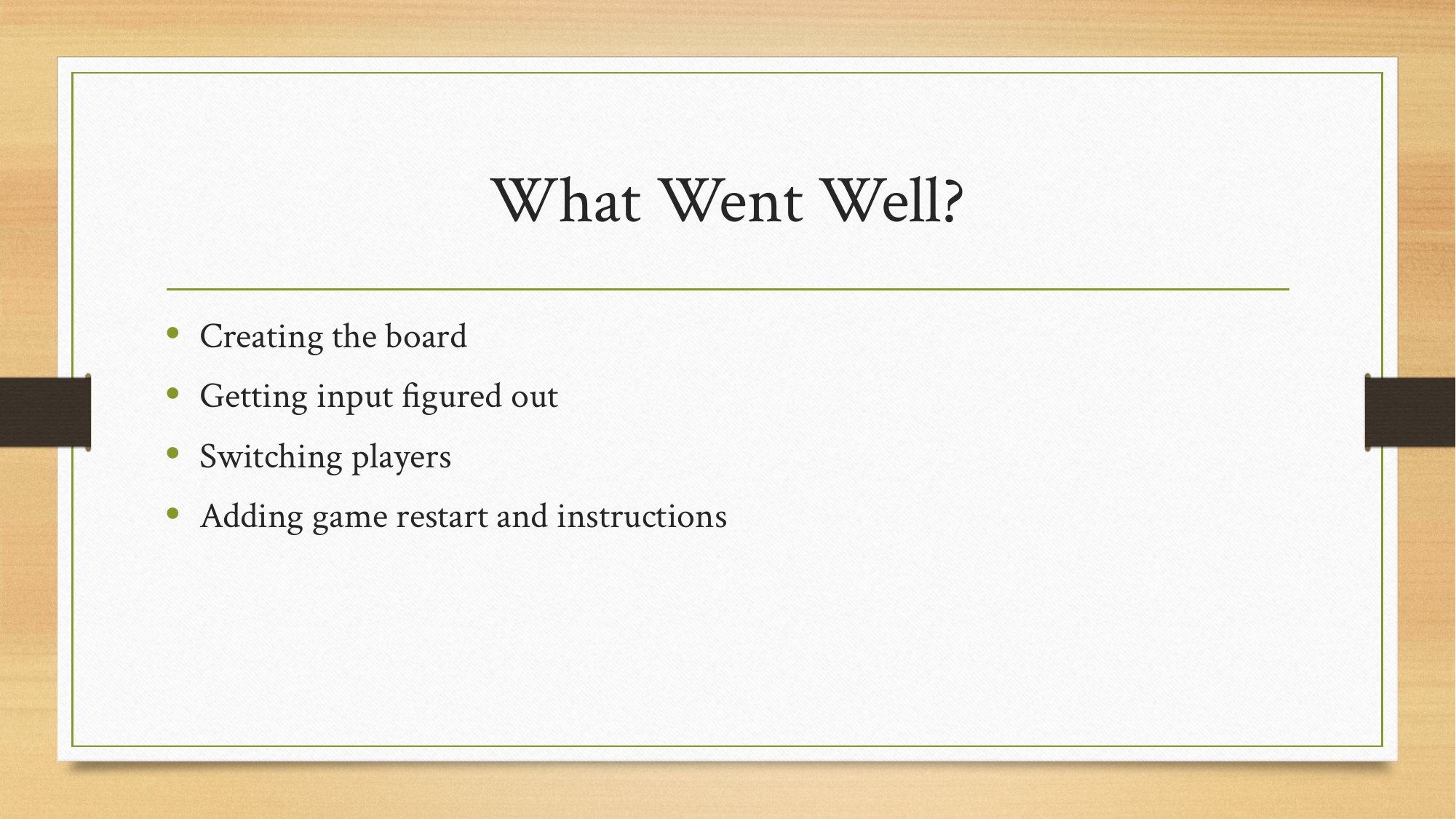

# What Went Well?
Creating the board
Getting input figured out
Switching players
Adding game restart and instructions